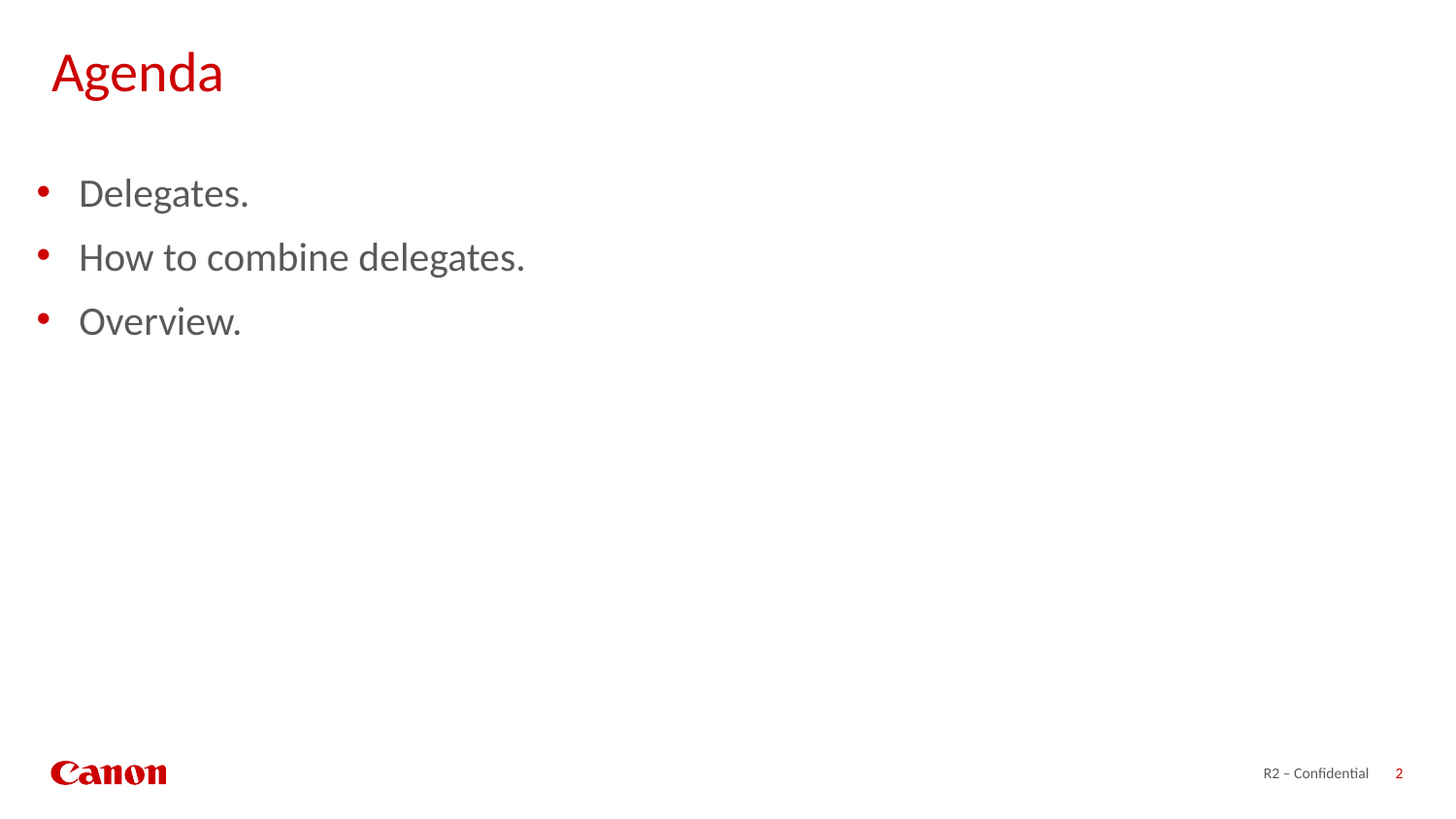

# Agenda
Delegates.
How to combine delegates.
Overview.